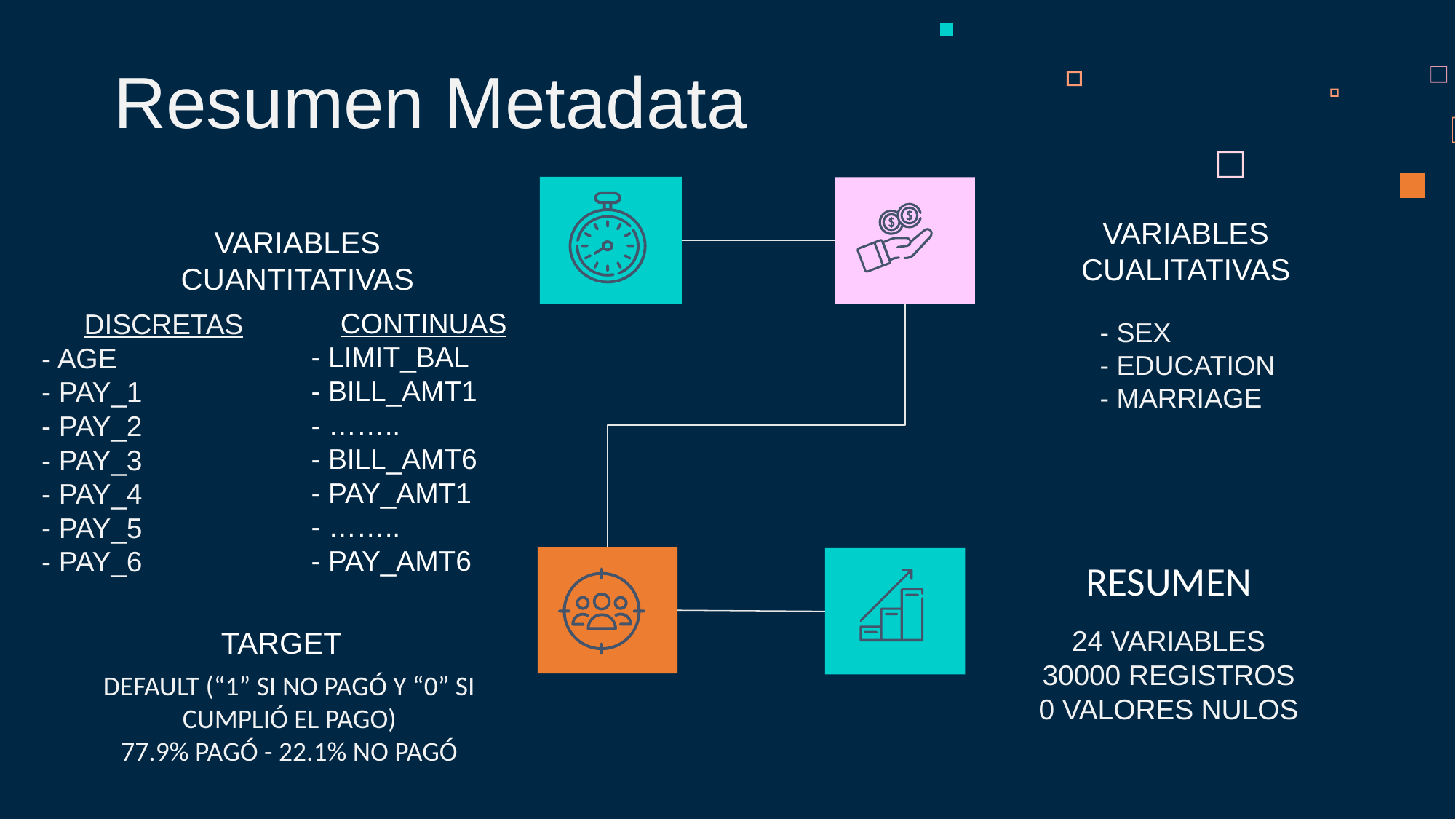

Resumen Metadata

VARIABLES CUALITATIVAS

# VARIABLES CUANTITATIVAS
CONTINUAS
- LIMIT_BAL
- BILL_AMT1
- ……..
- BILL_AMT6
- PAY_AMT1
- ……..
- PAY_AMT6
DISCRETAS
- AGE
- PAY_1
- PAY_2
- PAY_3
- PAY_4
- PAY_5
- PAY_6

- SEX
- EDUCATION
- MARRIAGE
RESUMEN

TARGET
24 VARIABLES
30000 REGISTROS
0 VALORES NULOS
DEFAULT (“1” SI NO PAGÓ Y “0” SI CUMPLIÓ EL PAGO)
77.9% PAGÓ - 22.1% NO PAGÓ